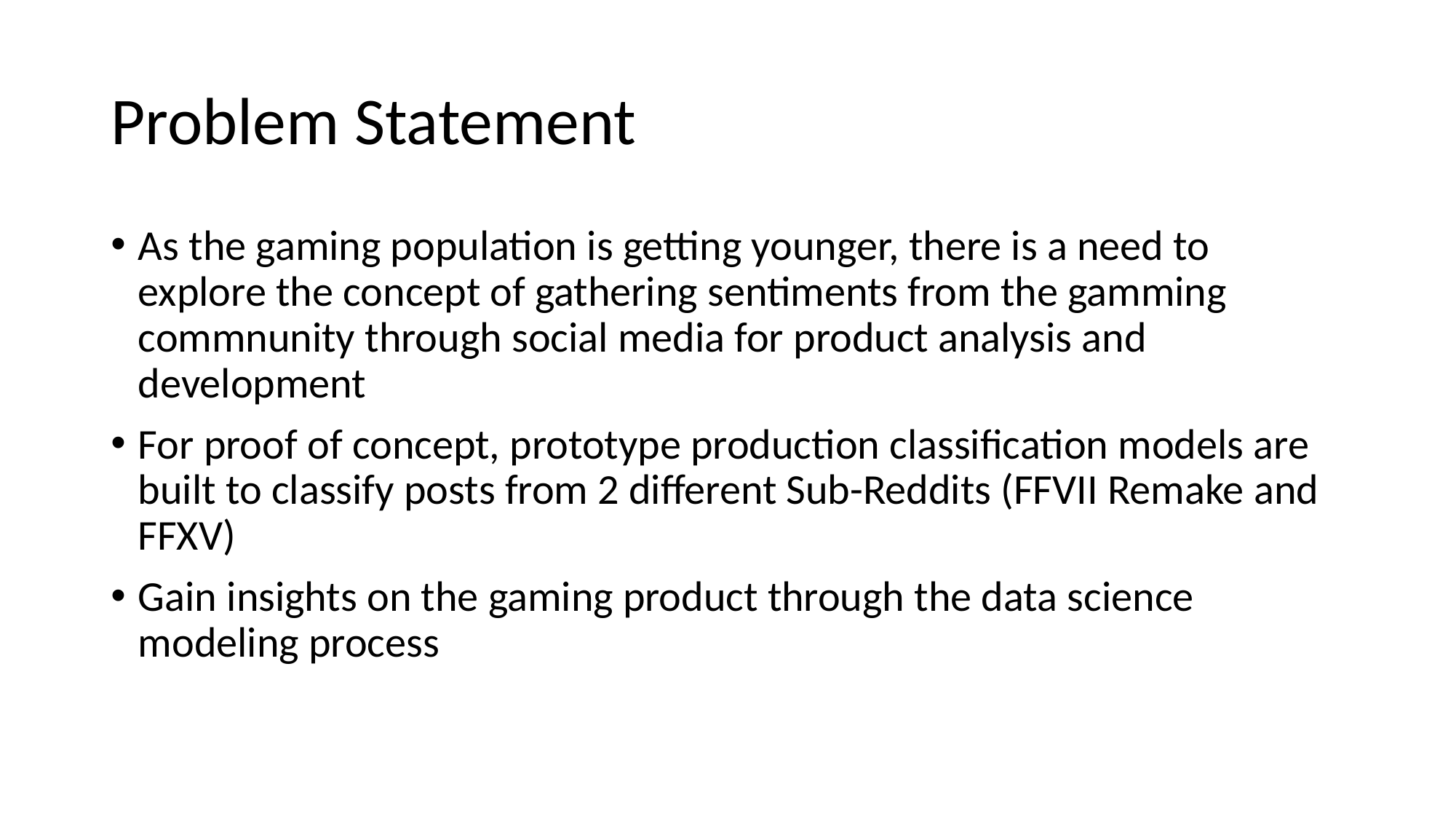

# Problem Statement
As the gaming population is getting younger, there is a need to explore the concept of gathering sentiments from the gamming commnunity through social media for product analysis and development
For proof of concept, prototype production classification models are built to classify posts from 2 different Sub-Reddits (FFVII Remake and FFXV)
Gain insights on the gaming product through the data science modeling process